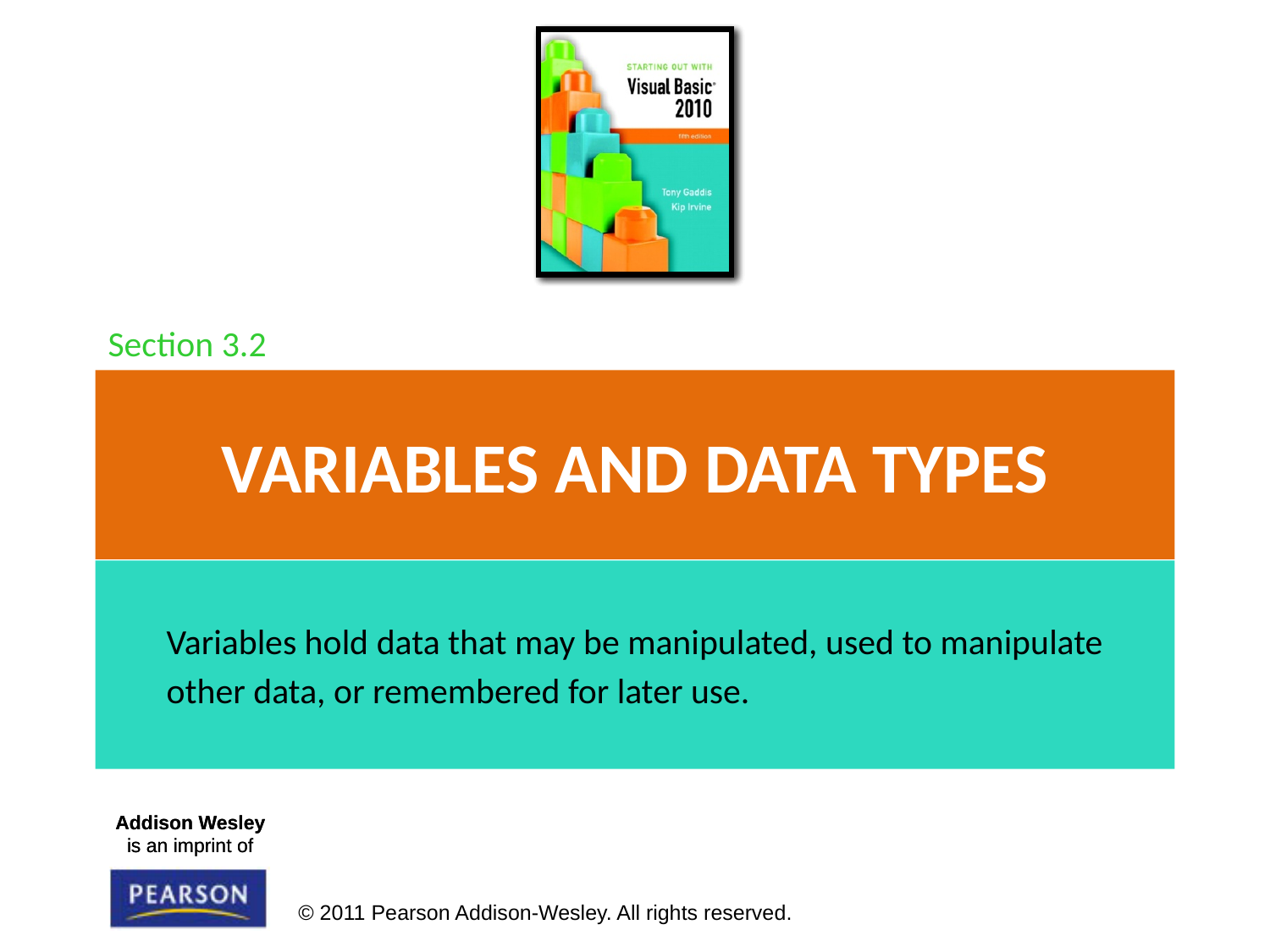

Section 3.2
# Variables and Data Types
Variables hold data that may be manipulated, used to manipulate
other data, or remembered for later use.